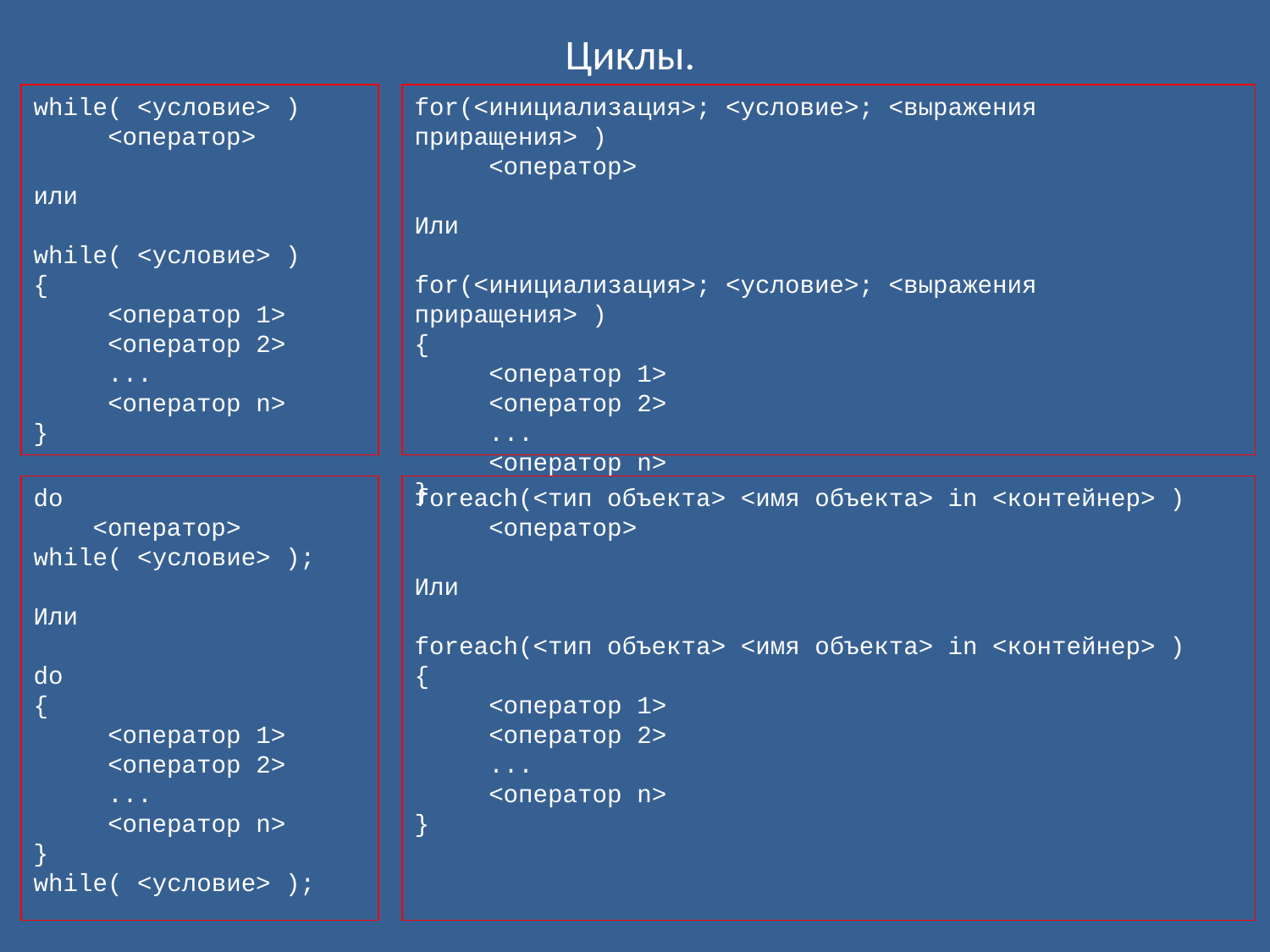

Циклы.
while( <условие> )
     <оператор>

или

while( <условие> )
{
     <оператор 1>
     <оператор 2>
     ...
     <оператор n>
}

for(<инициализация>; <условие>; <выражения приращения> )
     <оператор>

Или

for(<инициализация>; <условие>; <выражения приращения> )
{
     <оператор 1>
     <оператор 2>
     ...
     <оператор n>
}

do
    <оператор>
while( <условие> );

Или

do
{
     <оператор 1>
     <оператор 2>
     ...
     <оператор n>
}
while( <условие> );

foreach(<тип объекта> <имя объекта> in <контейнер> )
     <оператор>

Или

foreach(<тип объекта> <имя объекта> in <контейнер> )
{
     <оператор 1>
     <оператор 2>
     ...
     <оператор n>
}